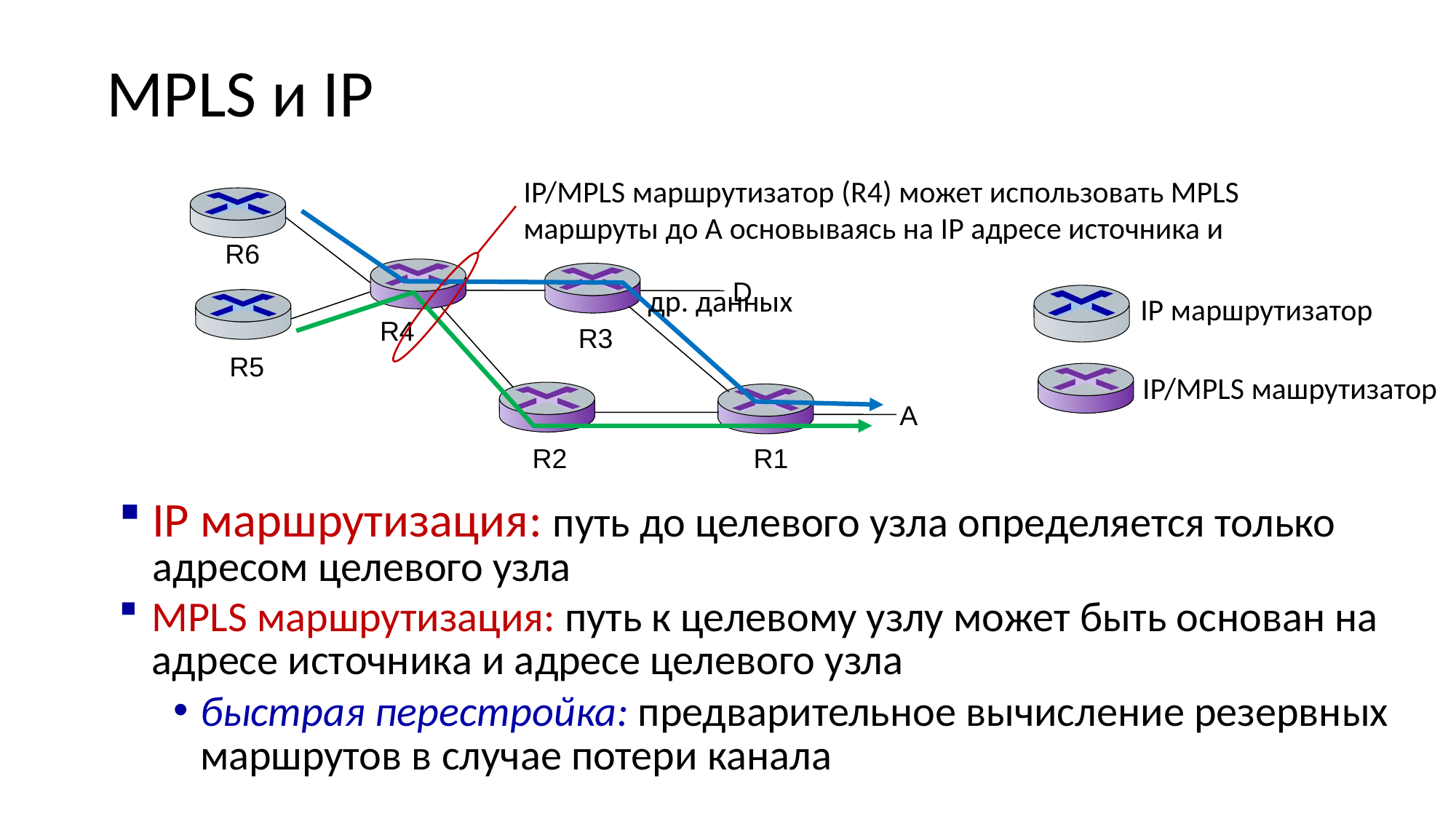

# MPLS и IP
IP/MPLS маршрутизатор (R4) может использовать MPLS маршруты до A основываясь на IP адресе источника и
                  др. данных

R6

D
IP маршрутизатор

R4
R3
R5

IP/MPLS машрутизатор

A

R2
R1
IP маршрутизация: путь до целевого узла определяется только адресом целевого узла
MPLS маршрутизация: путь к целевому узлу может быть основан на адресе источника и адресе целевого узла
быстрая перестройка: предварительное вычисление резервных маршрутов в случае потери канала